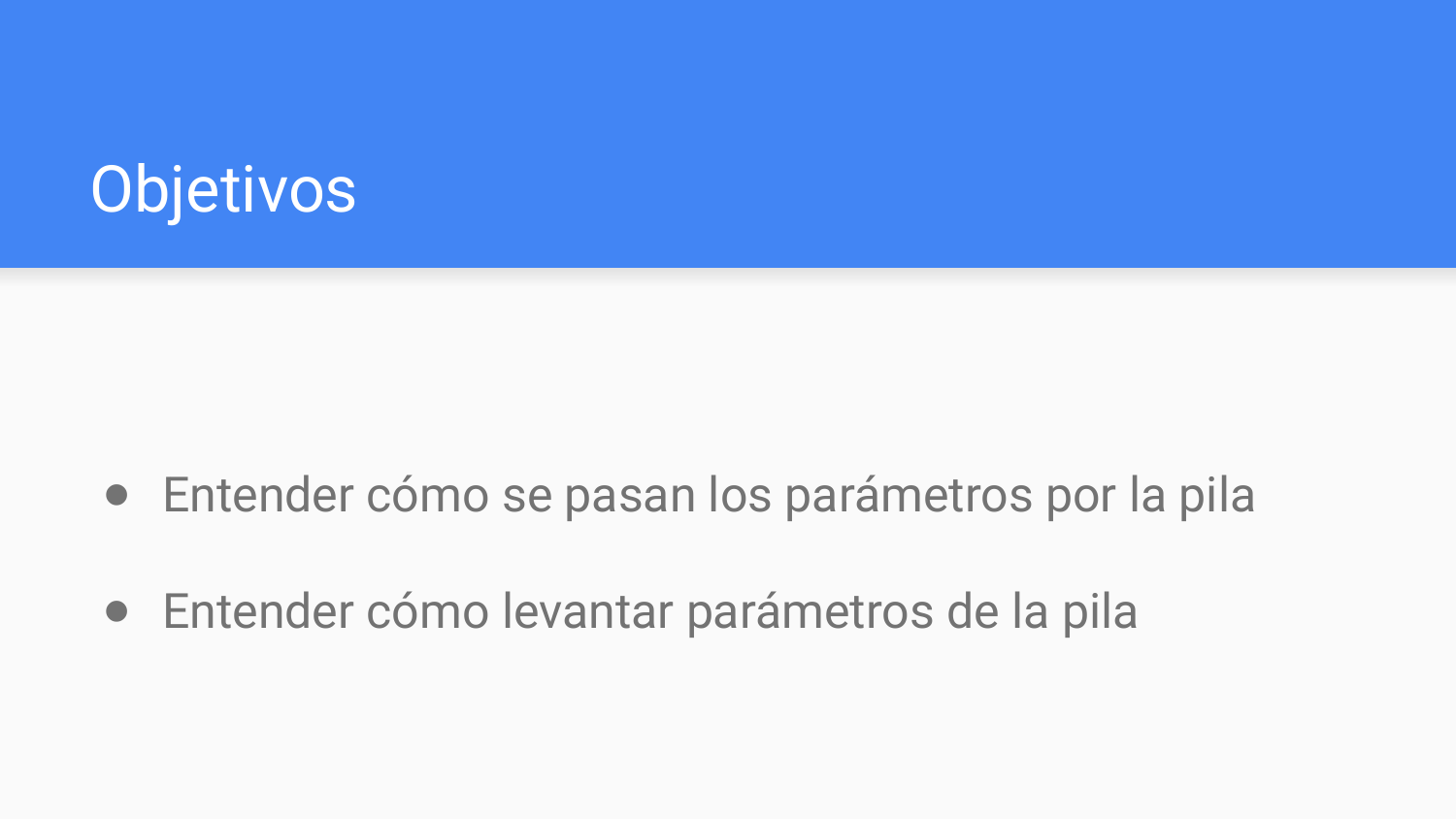

# Objetivos
Entender cómo se pasan los parámetros por la pila
Entender cómo levantar parámetros de la pila